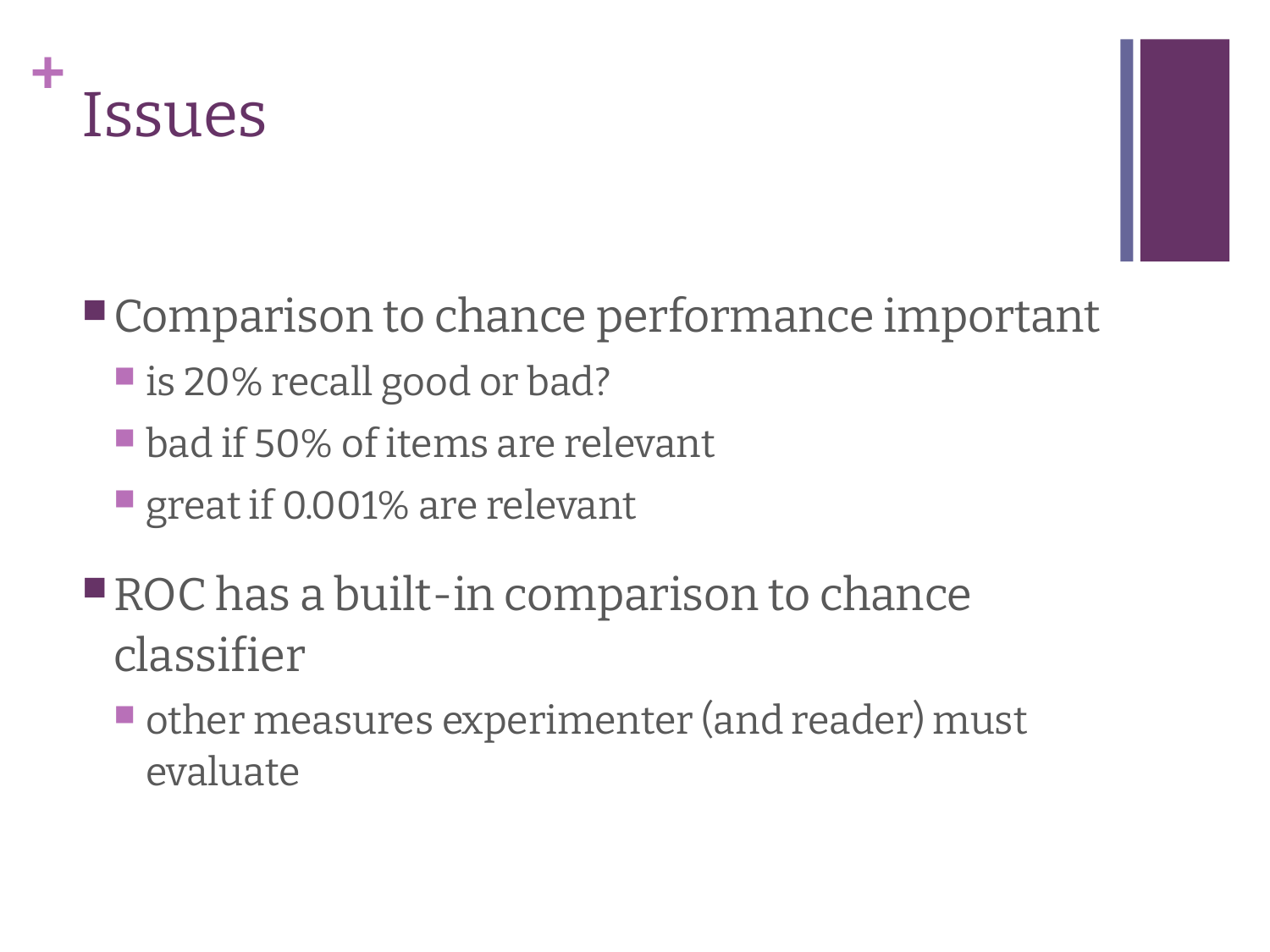

# Issues
Comparison to chance performance important
is 20% recall good or bad?
bad if 50% of items are relevant
great if 0.001% are relevant
ROC has a built-in comparison to chance classifier
other measures experimenter (and reader) must evaluate